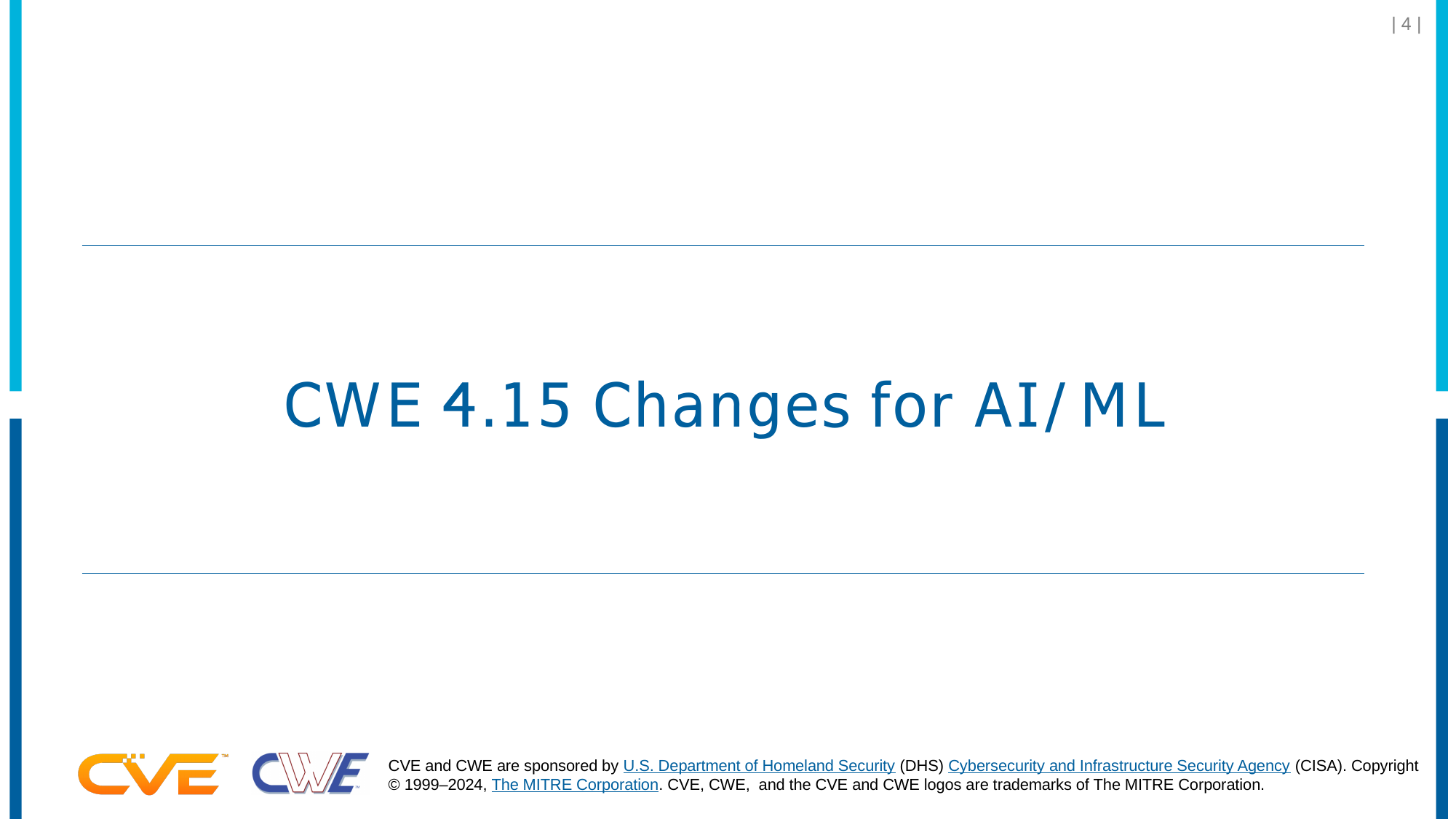

| 4 |
# CWE 4.15 Changes for AI/ML